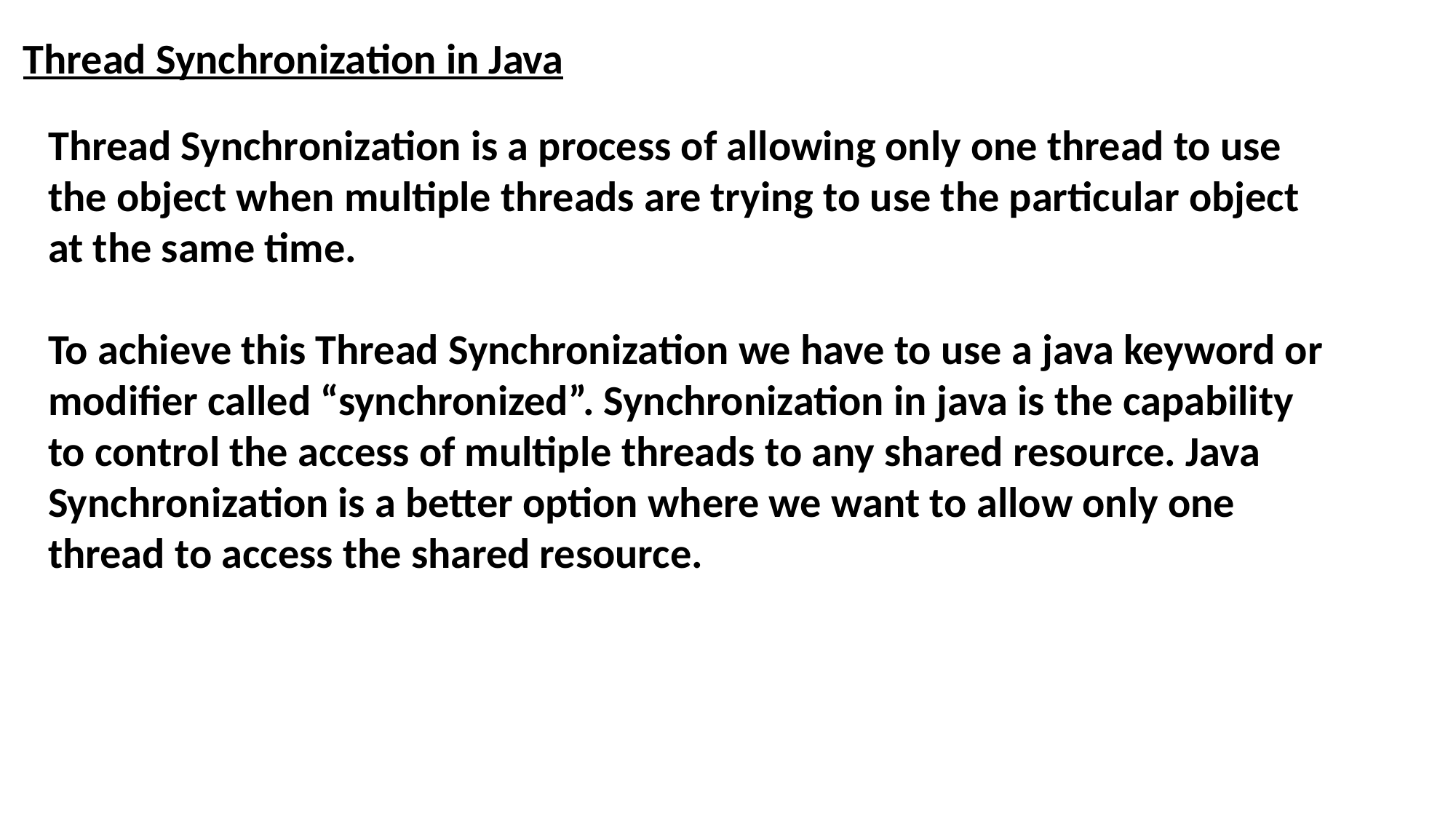

Thread Synchronization in Java
Thread Synchronization is a process of allowing only one thread to use the object when multiple threads are trying to use the particular object at the same time.

To achieve this Thread Synchronization we have to use a java keyword or modifier called “synchronized”. Synchronization in java is the capability to control the access of multiple threads to any shared resource. Java Synchronization is a better option where we want to allow only one thread to access the shared resource.